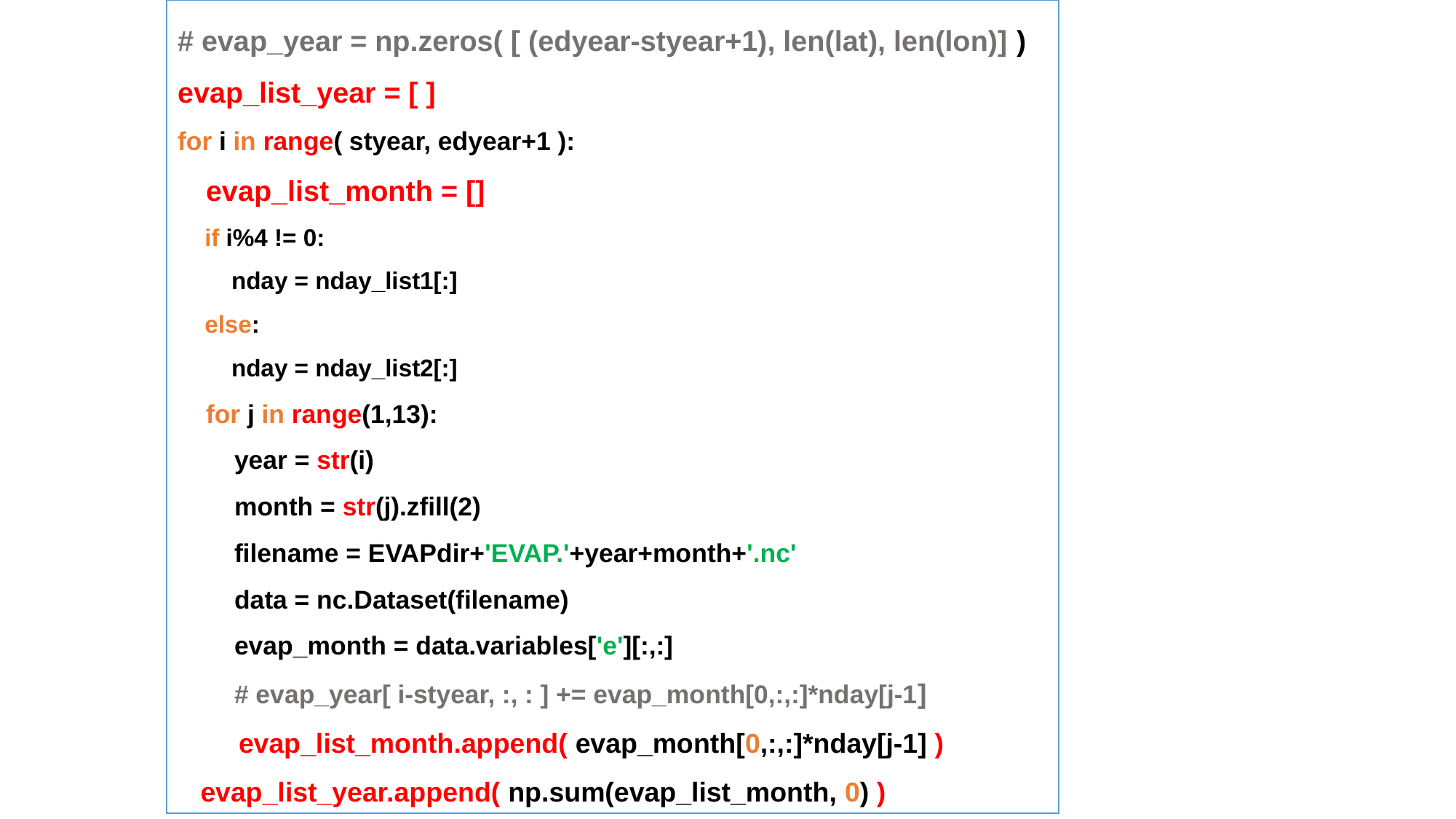

# evap_year = np.zeros( [ (edyear-styear+1), len(lat), len(lon)] )
evap_list_year = [ ]
for i in range( styear, edyear+1 ):
    evap_list_month = []
    if i%4 != 0:
        nday = nday_list1[:]
    else:
        nday = nday_list2[:]
    for j in range(1,13):
        year = str(i)
        month = str(j).zfill(2)
        filename = EVAPdir+'EVAP.'+year+month+'.nc'
        data = nc.Dataset(filename)
        evap_month = data.variables['e'][:,:]
        # evap_year[ i-styear, :, : ] += evap_month[0,:,:]*nday[j-1]
        evap_list_month.append( evap_month[0,:,:]*nday[j-1] )
   evap_list_year.append( np.sum(evap_list_month, 0) )